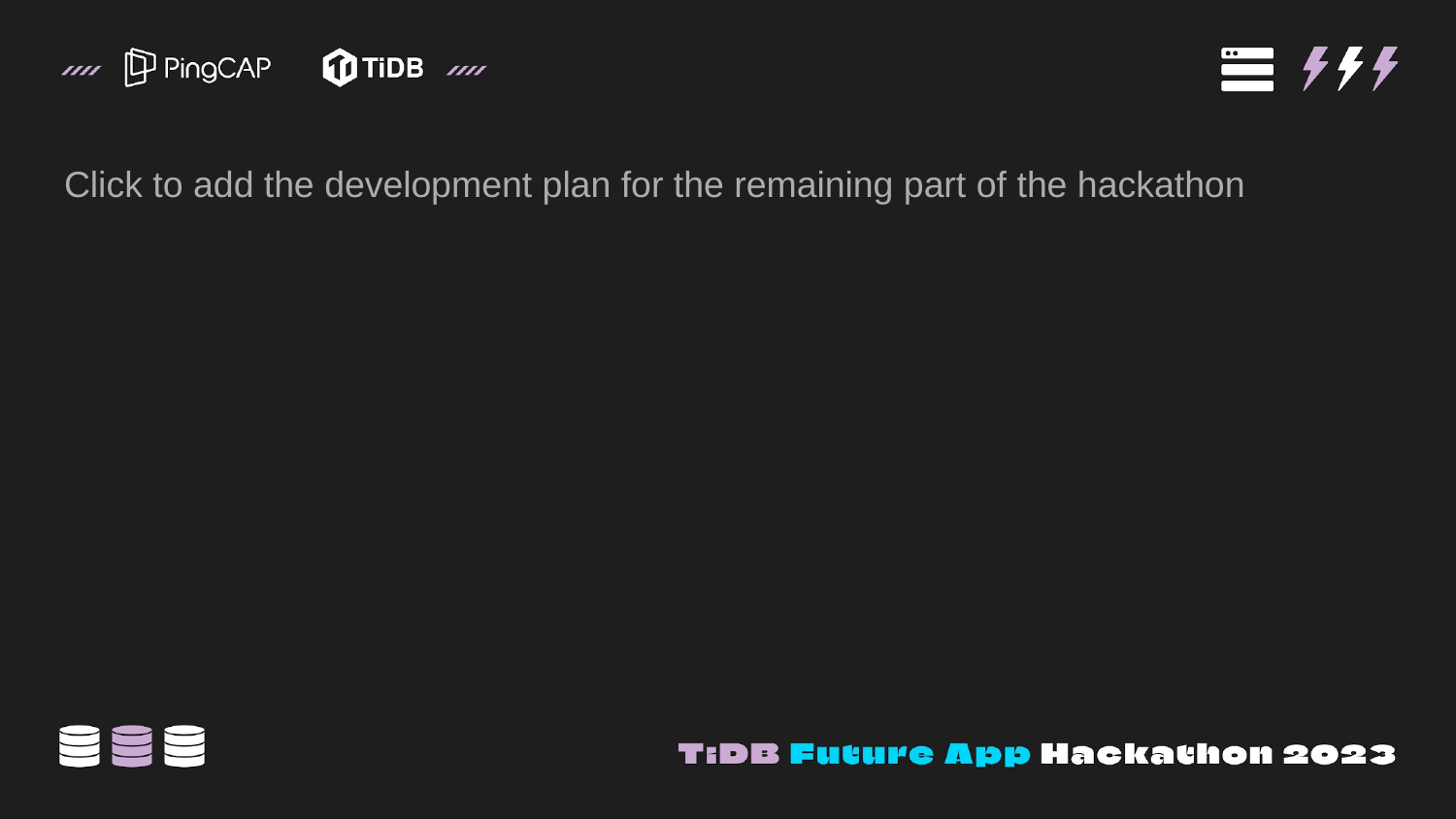

Click to add the development plan for the remaining part of the hackathon